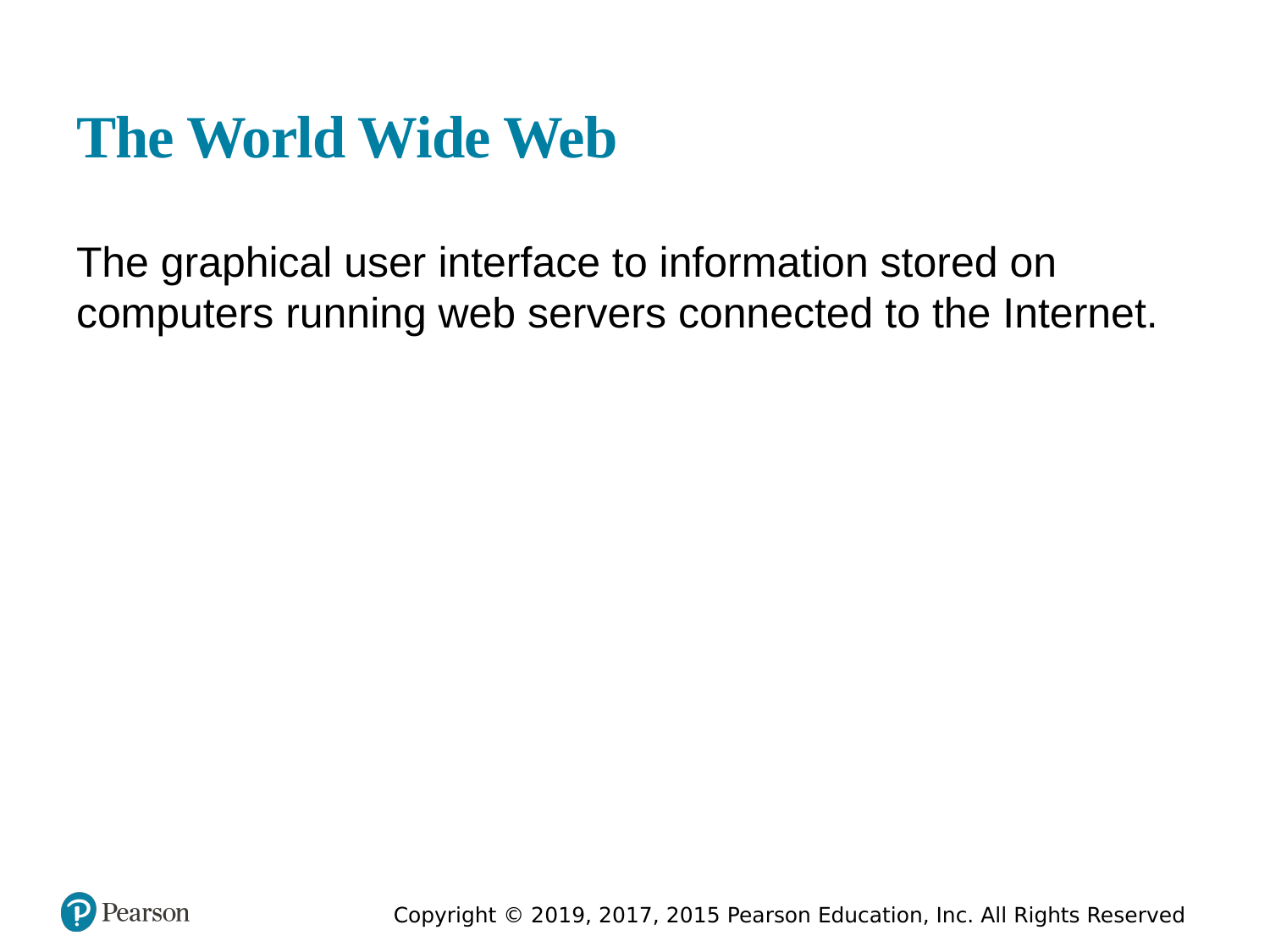

# The World Wide Web
The graphical user interface to information stored on computers running web servers connected to the Internet.